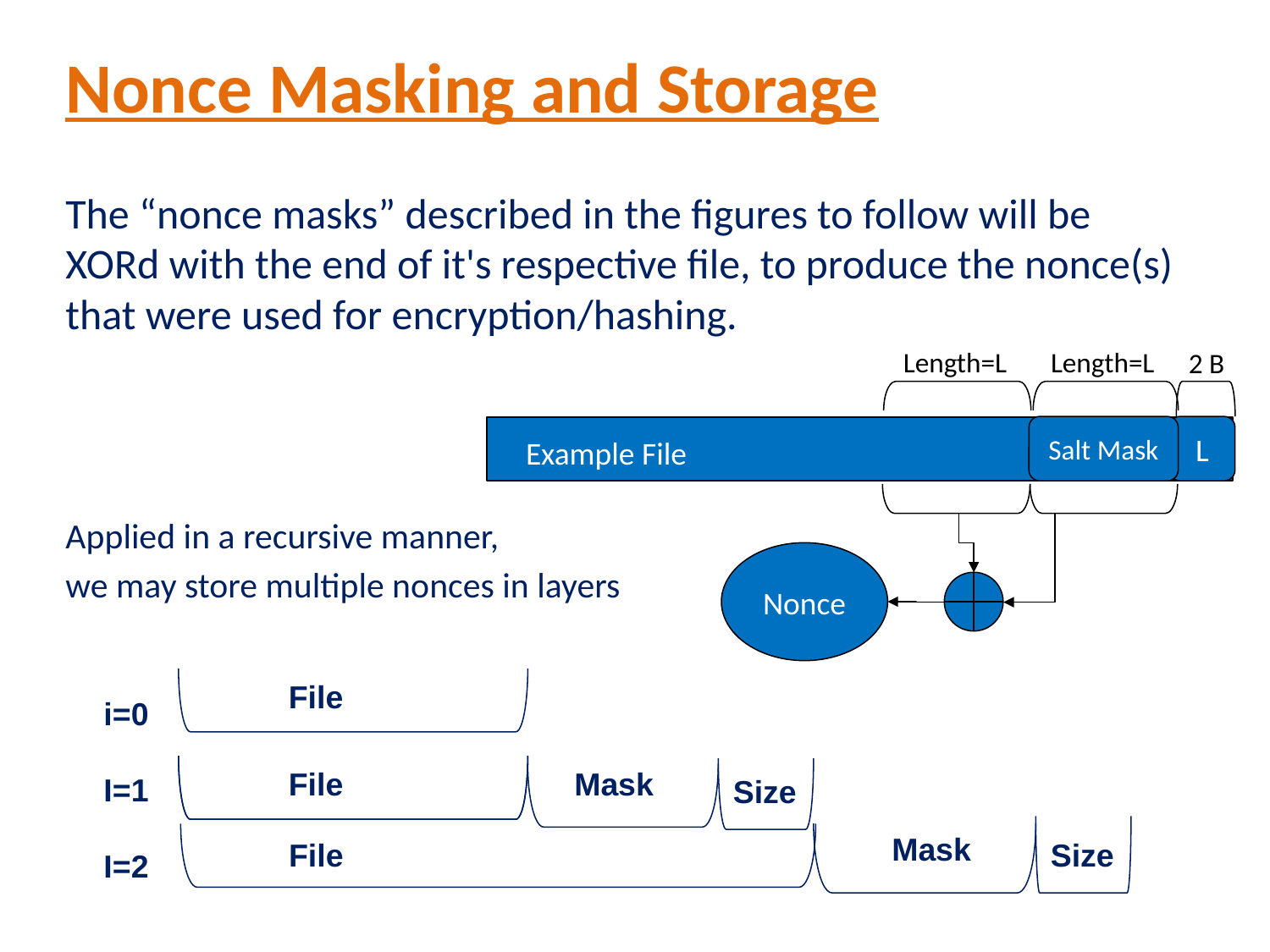

# Nonce Masking and Storage

The “nonce masks” described in the figures to follow will be XORd with the end of it's respective file, to produce the nonce(s) that were used for encryption/hashing.

Applied in a recursive manner,
we may store multiple nonces in layers

Length=L
Length=L
2 B

Salt Mask
L

Example File
Nonce

File
i=0

I=1

I=2

File
Mask
Size

Mask
File
Size